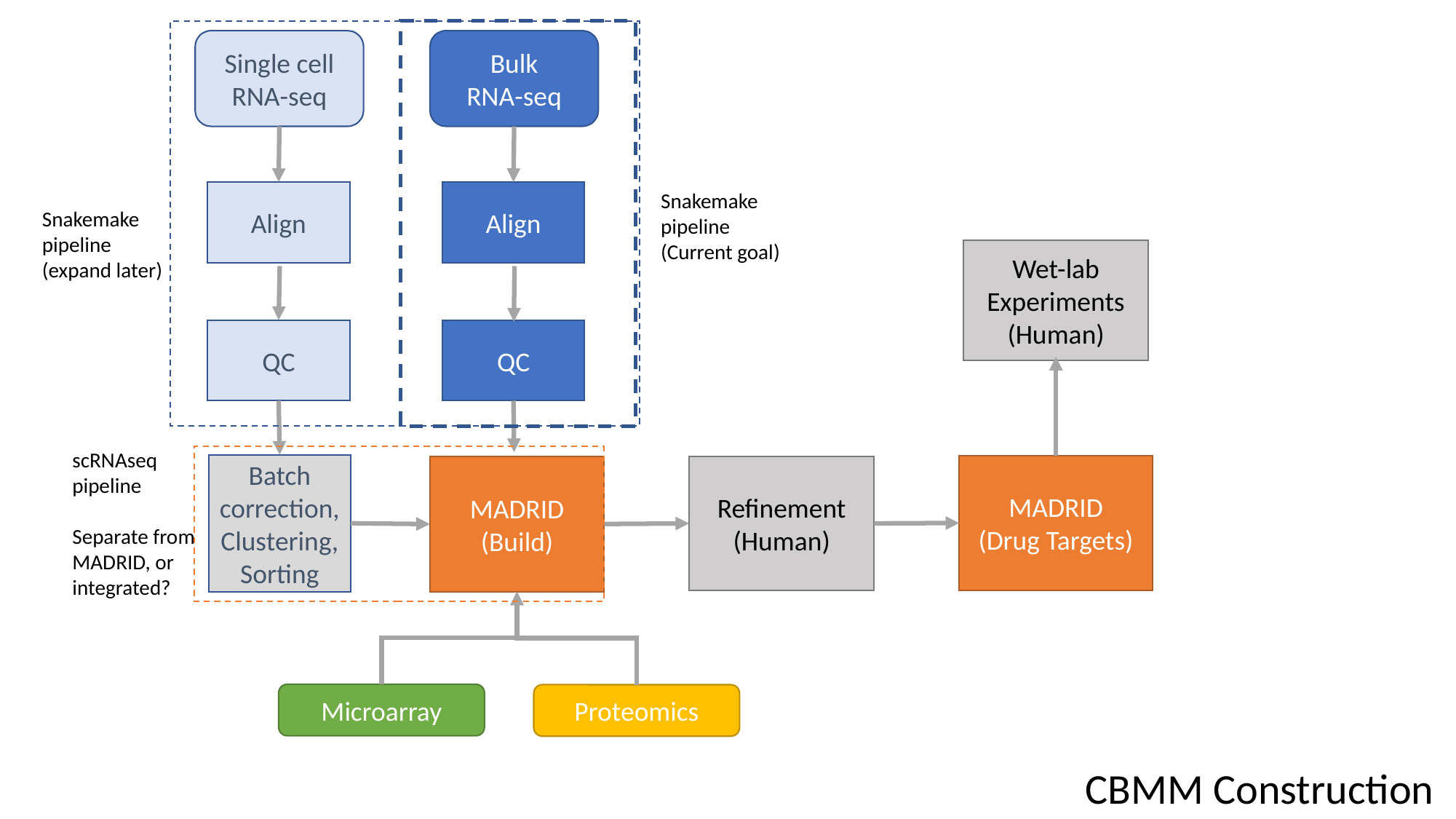

Single cell
RNA-seq
Bulk
RNA-seq
Align
Align
Snakemake pipeline
(Current goal)
Snakemake pipeline
(expand later)
Wet-lab Experiments
(Human)
QC
QC
scRNAseq pipeline

Separate from MADRID, or integrated?

Batch correction,
Clustering,
Sorting
MADRID
(Drug Targets)
Refinement
(Human)
MADRID
(Build)
Microarray
Proteomics
CBMM Construction